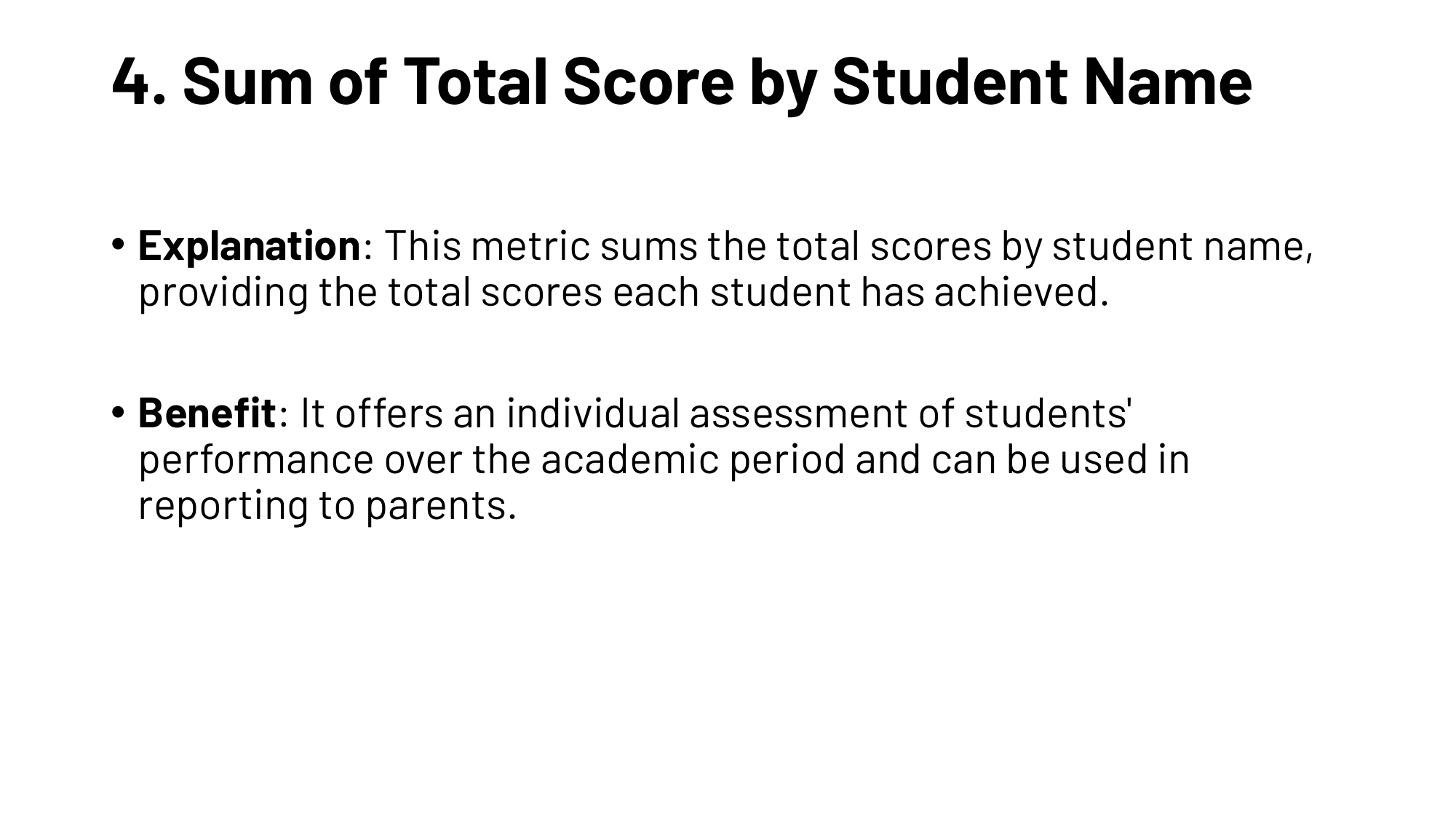

# 4. Sum of Total Score by Student Name
Explanation: This metric sums the total scores by student name, providing the total scores each student has achieved.

Benefit: It offers an individual assessment of students' performance over the academic period and can be used in reporting to parents.